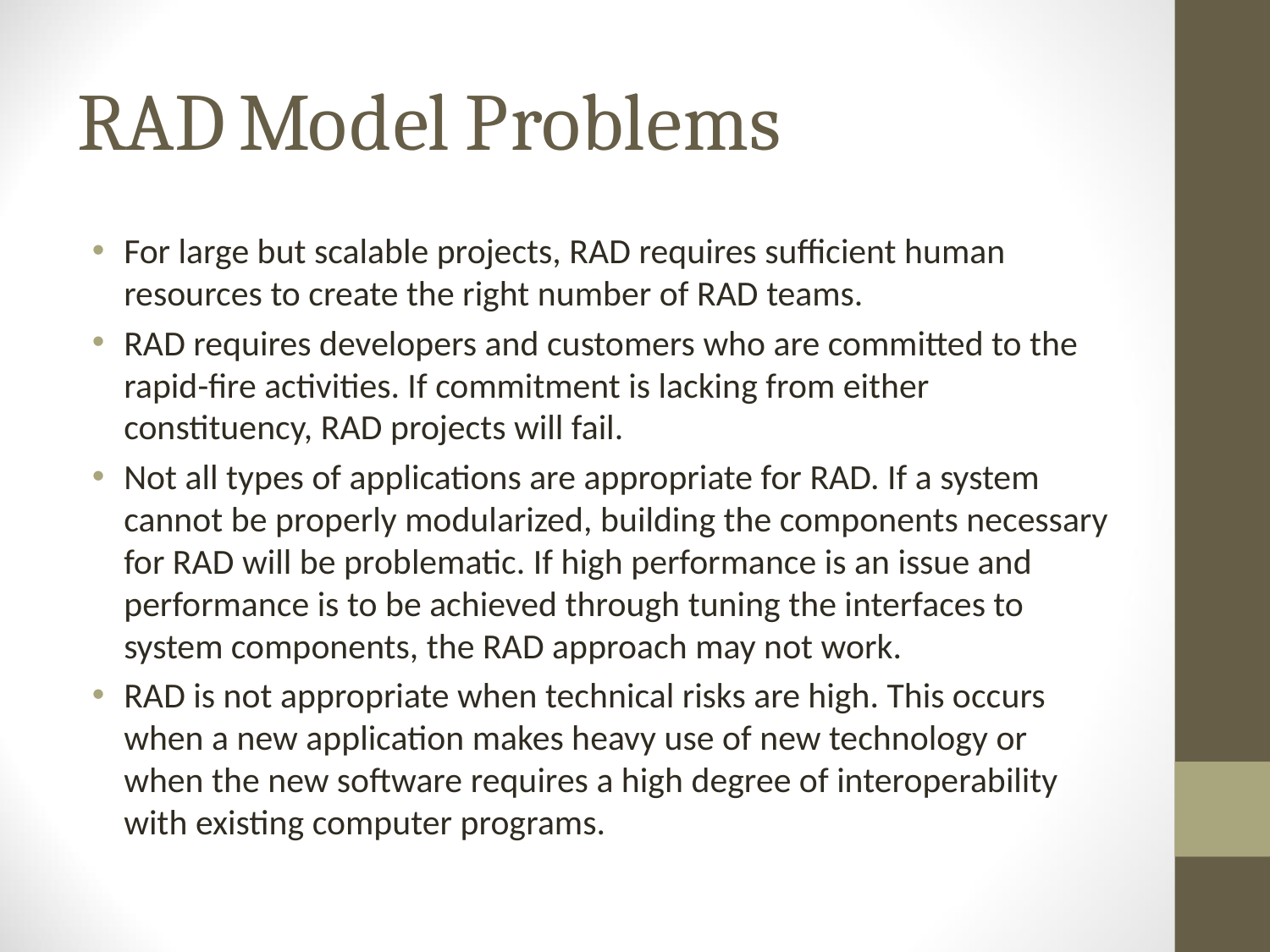

# RAD Model Problems
For large but scalable projects, RAD requires sufficient human resources to create the right number of RAD teams.
RAD requires developers and customers who are committed to the rapid-fire activities. If commitment is lacking from either constituency, RAD projects will fail.
Not all types of applications are appropriate for RAD. If a system cannot be properly modularized, building the components necessary for RAD will be problematic. If high performance is an issue and performance is to be achieved through tuning the interfaces to system components, the RAD approach may not work.
RAD is not appropriate when technical risks are high. This occurs when a new application makes heavy use of new technology or when the new software requires a high degree of interoperability with existing computer programs.